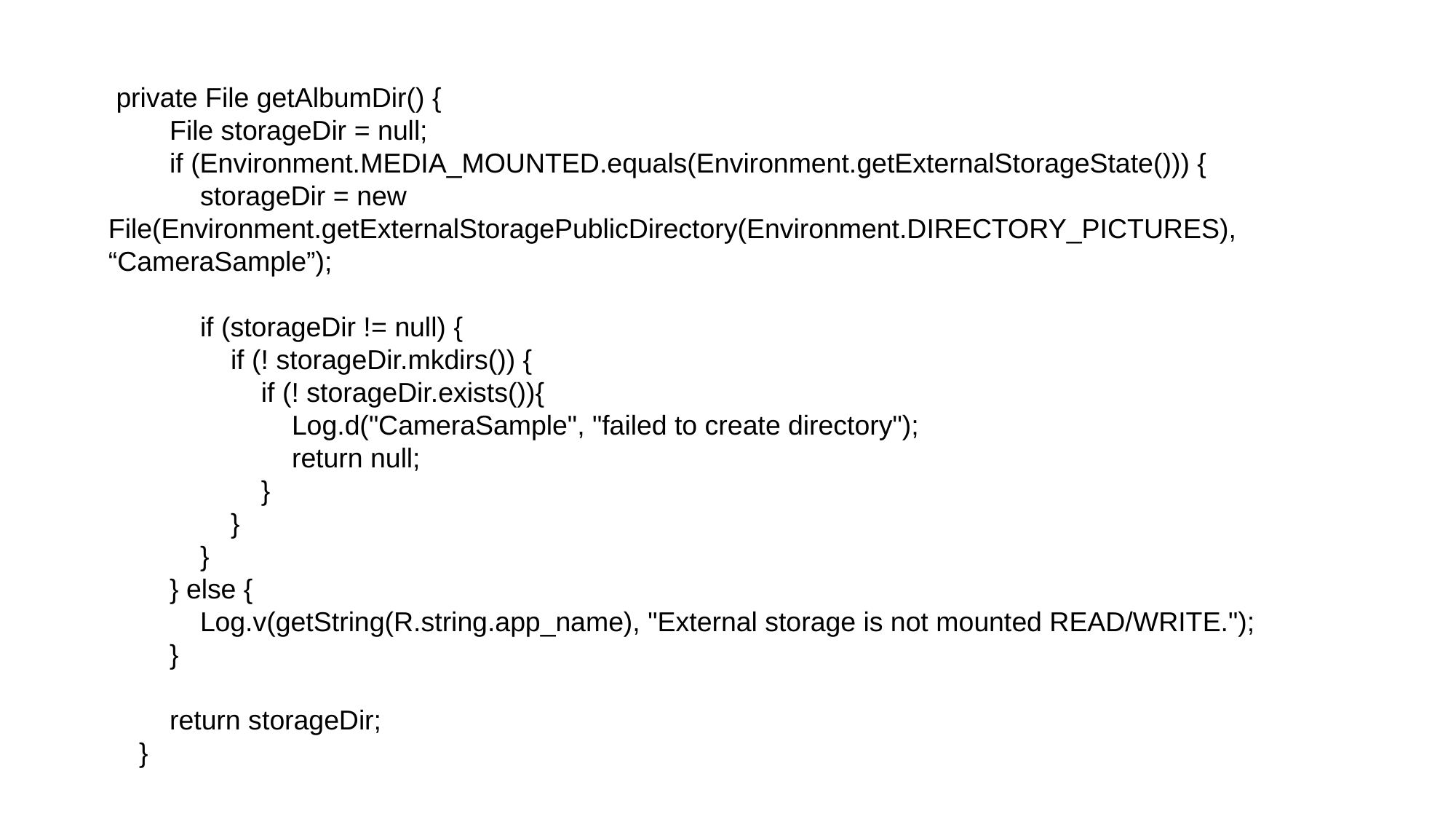

private File getAlbumDir() {
        File storageDir = null;
        if (Environment.MEDIA_MOUNTED.equals(Environment.getExternalStorageState())) {
            storageDir = new File(Environment.getExternalStoragePublicDirectory(Environment.DIRECTORY_PICTURES), “CameraSample”);

            if (storageDir != null) {
                if (! storageDir.mkdirs()) {
                    if (! storageDir.exists()){
                        Log.d("CameraSample", "failed to create directory");
                        return null;
                    }
                }
            }
        } else {
            Log.v(getString(R.string.app_name), "External storage is not mounted READ/WRITE.");
        }

        return storageDir;
    }